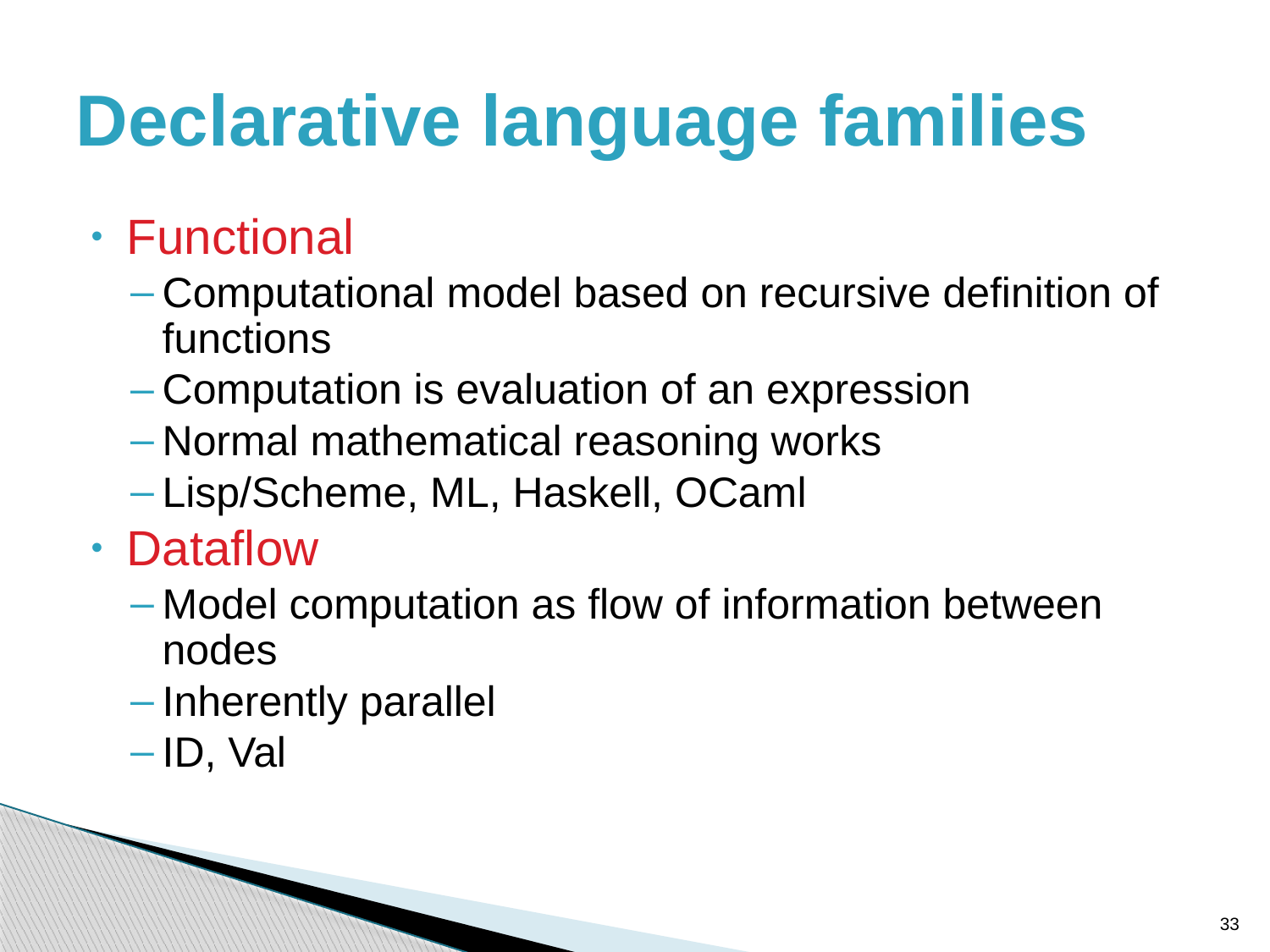

# Declarative language families
Functional
Computational model based on recursive definition of functions
Computation is evaluation of an expression
Normal mathematical reasoning works
Lisp/Scheme, ML, Haskell, OCaml
Dataflow
Model computation as flow of information between nodes
Inherently parallel
ID, Val
33